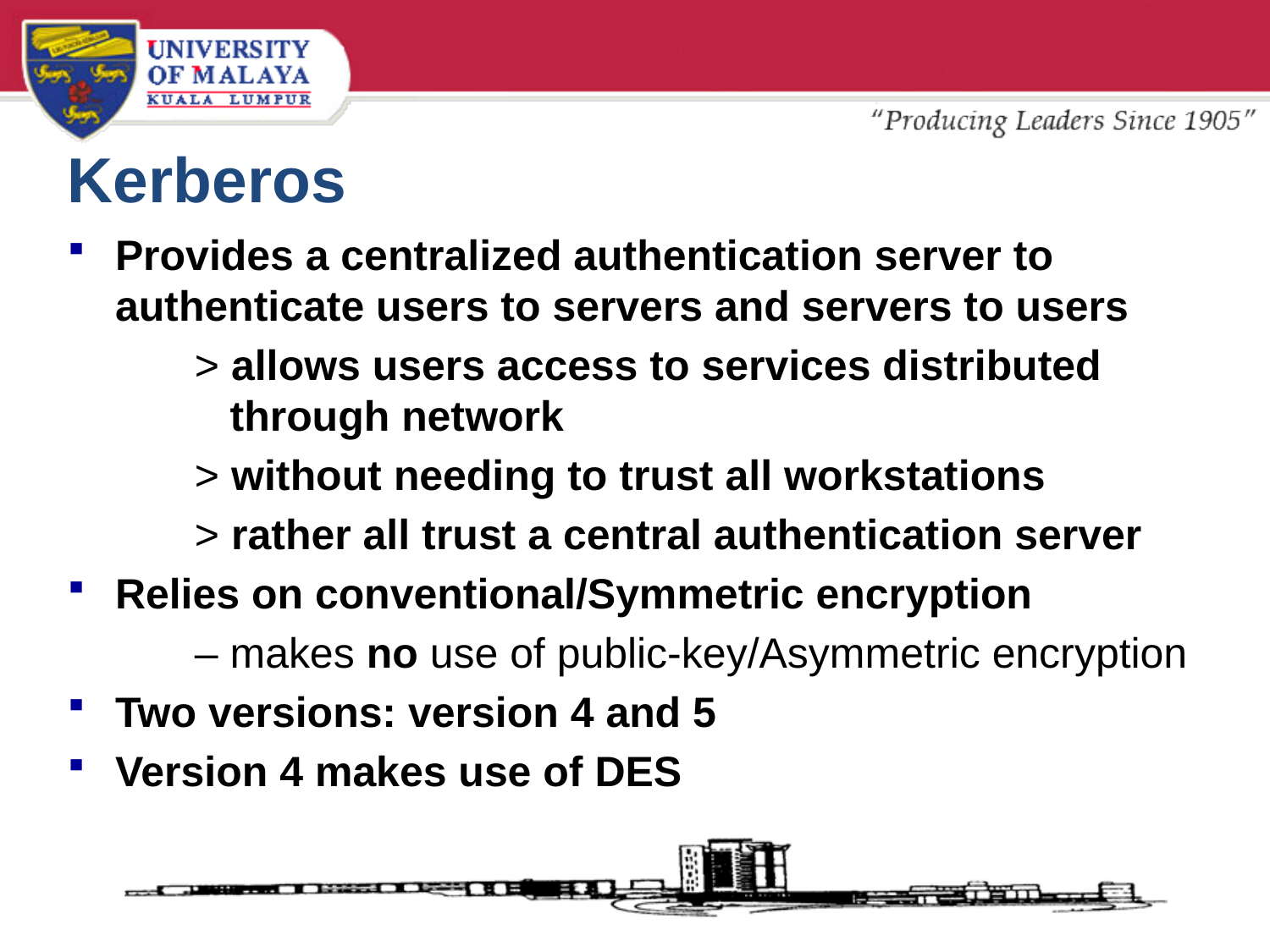

# Kerberos
Provides a centralized authentication server to authenticate users to servers and servers to users
	> allows users access to services distributed 	 	   through network
	> without needing to trust all workstations
	> rather all trust a central authentication server
Relies on conventional/Symmetric encryption
	– makes no use of public-key/Asymmetric encryption
Two versions: version 4 and 5
Version 4 makes use of DES